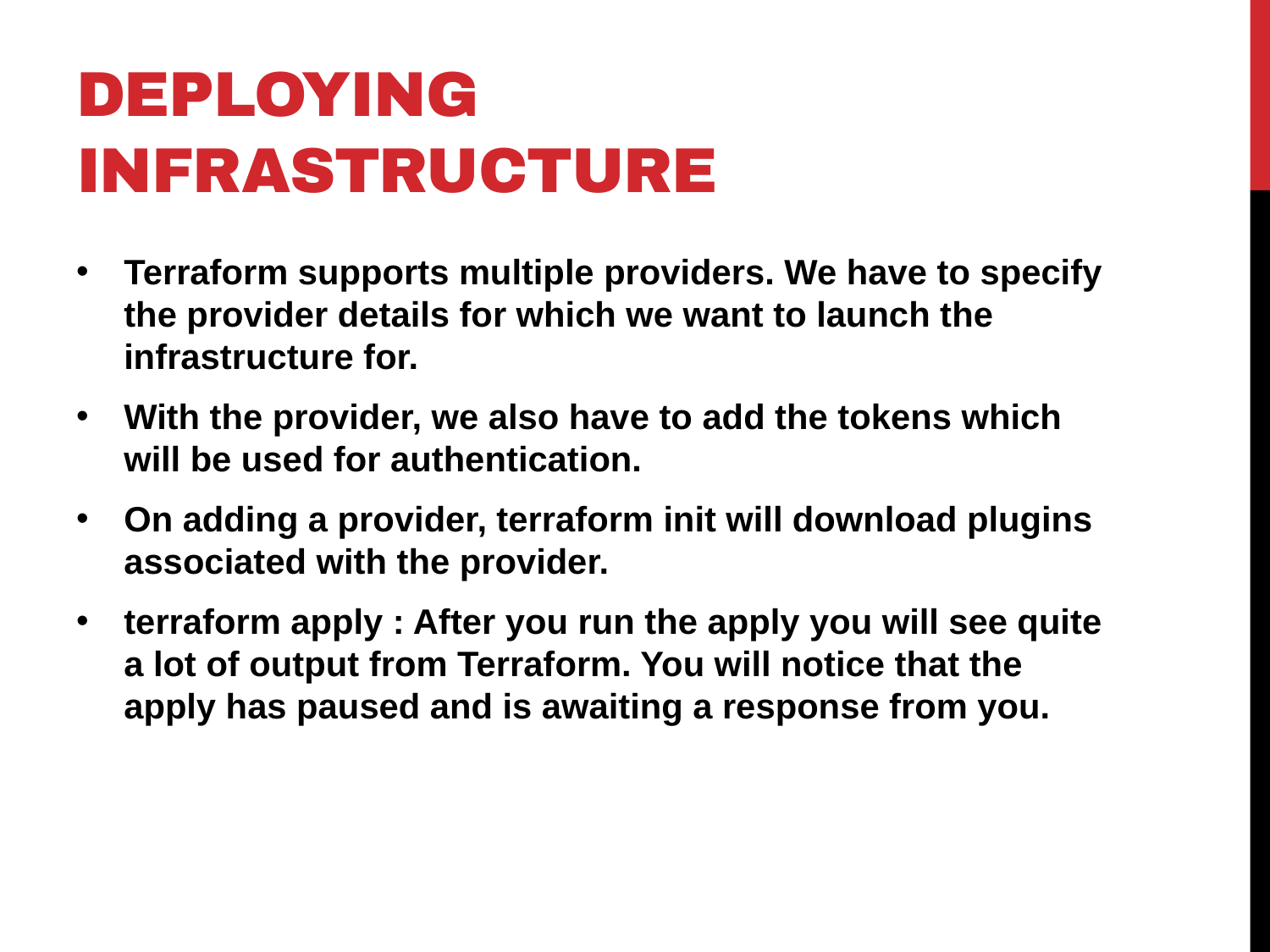

# Deploying Infrastructure
Terraform supports multiple providers. We have to specify the provider details for which we want to launch the infrastructure for.
With the provider, we also have to add the tokens which will be used for authentication.
On adding a provider, terraform init will download plugins associated with the provider.
terraform apply : After you run the apply you will see quite a lot of output from Terraform. You will notice that the apply has paused and is awaiting a response from you.